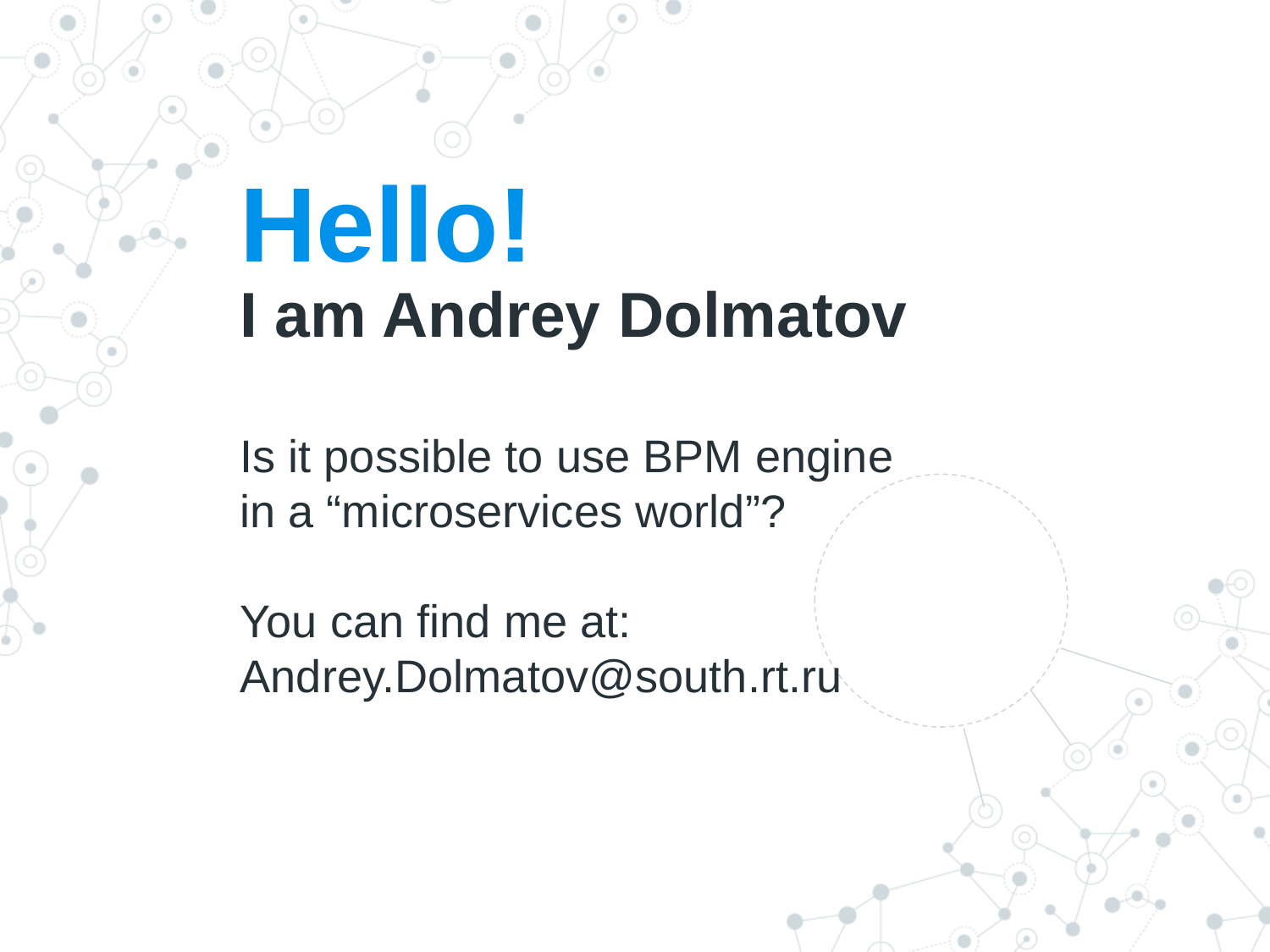

Hello!
I am Andrey Dolmatov
Is it possible to use BPM engine in a “microservices world”?

You can find me at:
Andrey.Dolmatov@south.rt.ru